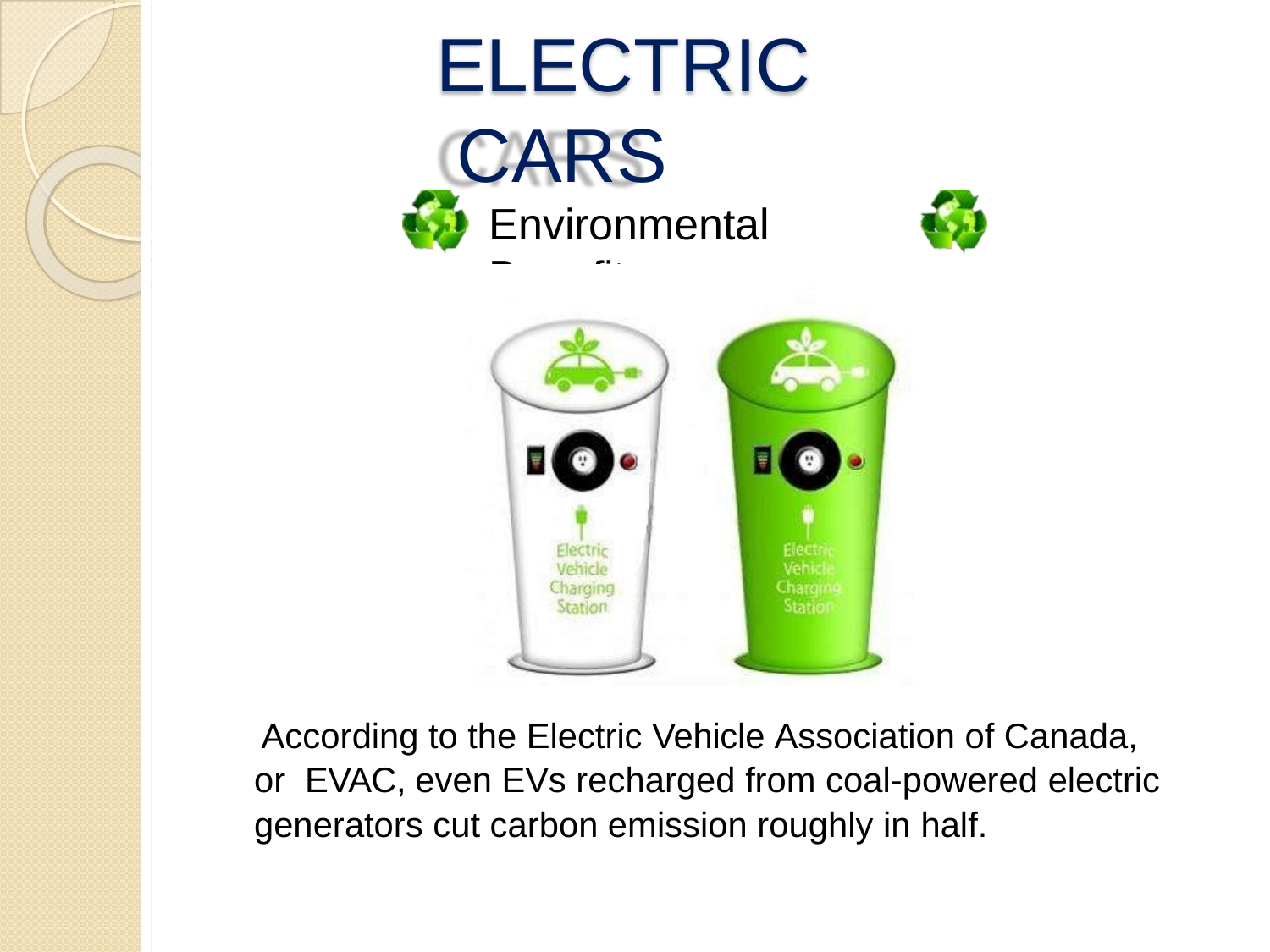

# ELECTRIC  CARS
Environmental

Benefits

According to the Electric Vehicle Association of Canada, or  EVAC, even EVs recharged from coal-powered electric  generators cut carbon emission roughly in half.